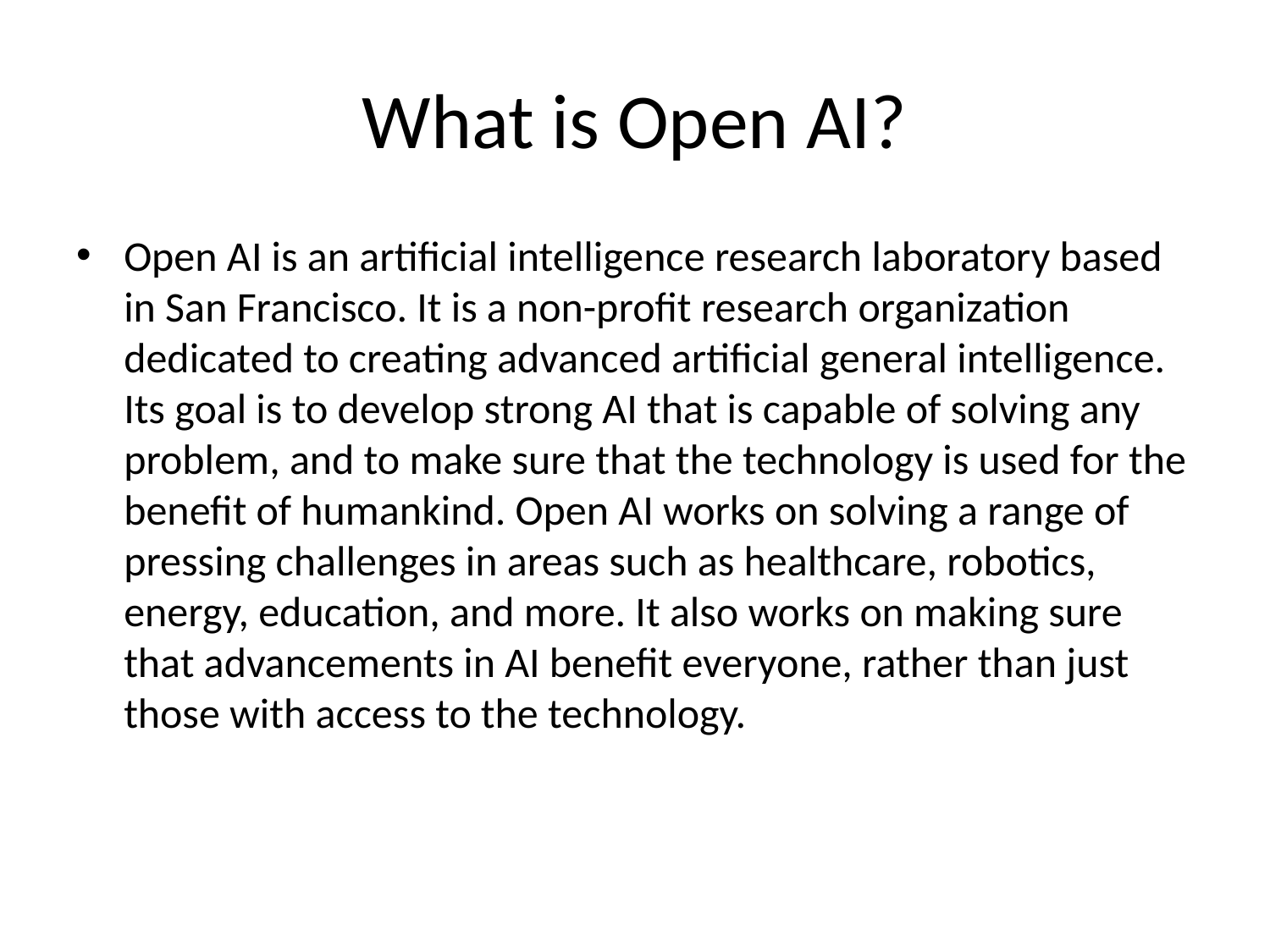

# What is Open AI?
Open AI is an artificial intelligence research laboratory based in San Francisco. It is a non-profit research organization dedicated to creating advanced artificial general intelligence. Its goal is to develop strong AI that is capable of solving any problem, and to make sure that the technology is used for the benefit of humankind. Open AI works on solving a range of pressing challenges in areas such as healthcare, robotics, energy, education, and more. It also works on making sure that advancements in AI benefit everyone, rather than just those with access to the technology.